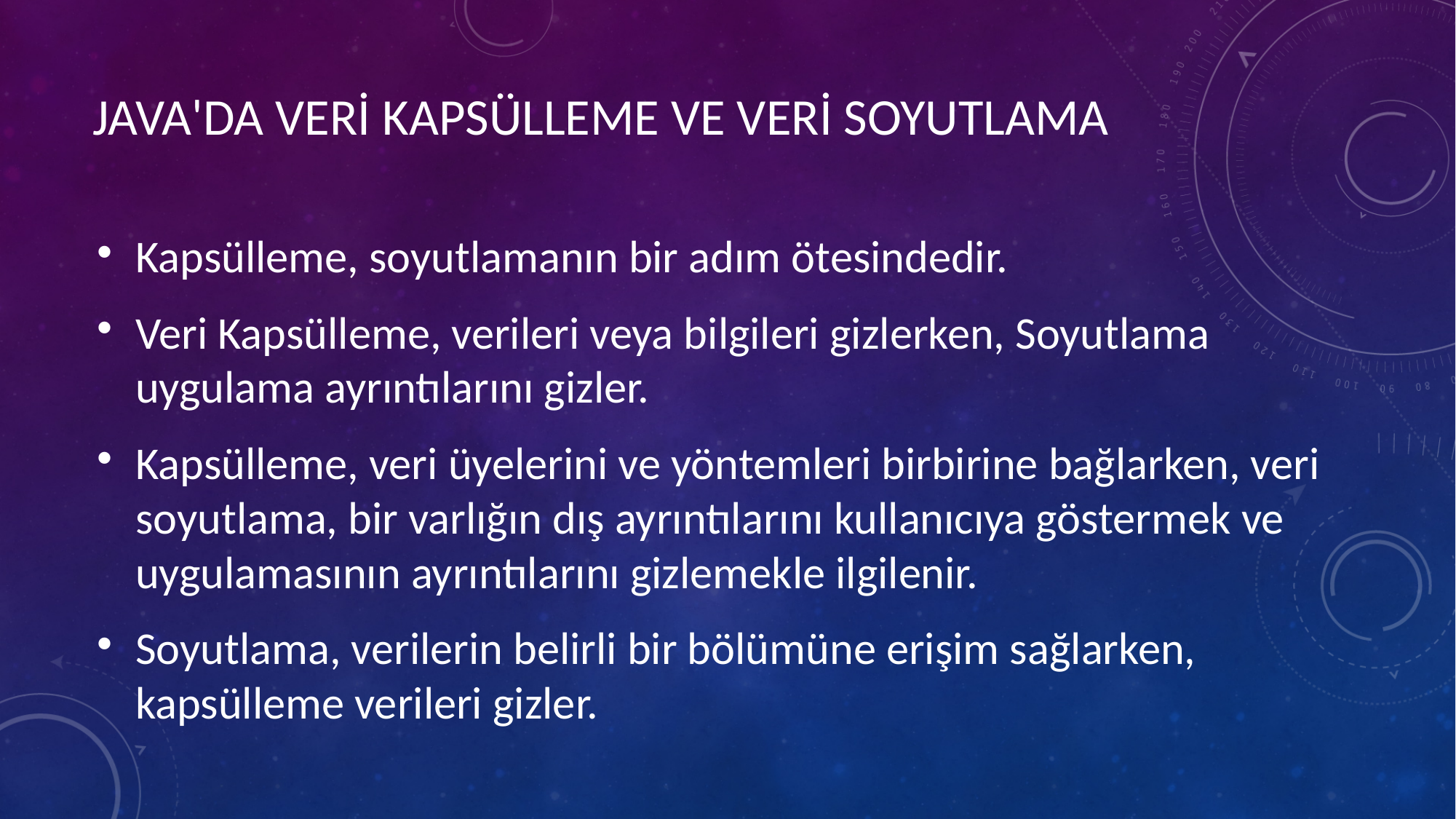

# Java'da Veri Kapsülleme ve Veri Soyutlama
Kapsülleme, soyutlamanın bir adım ötesindedir.
Veri Kapsülleme, verileri veya bilgileri gizlerken, Soyutlama uygulama ayrıntılarını gizler.
Kapsülleme, veri üyelerini ve yöntemleri birbirine bağlarken, veri soyutlama, bir varlığın dış ayrıntılarını kullanıcıya göstermek ve uygulamasının ayrıntılarını gizlemekle ilgilenir.
Soyutlama, verilerin belirli bir bölümüne erişim sağlarken, kapsülleme verileri gizler.